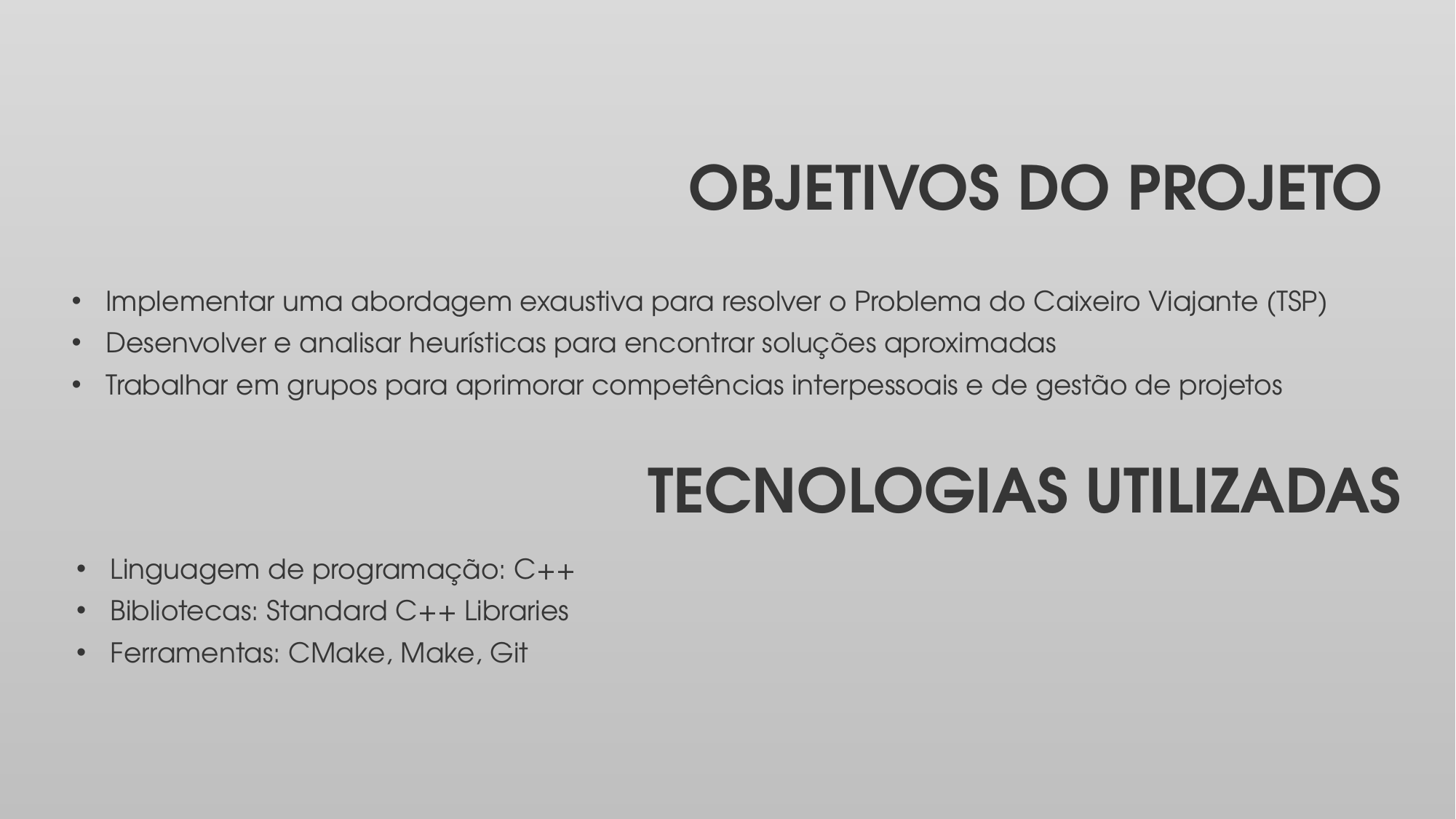

# Objetivos do Projeto
Implementar uma abordagem exaustiva para resolver o Problema do Caixeiro Viajante (TSP)
Desenvolver e analisar heurísticas para encontrar soluções aproximadas
Trabalhar em grupos para aprimorar competências interpessoais e de gestão de projetos
Tecnologias Utilizadas
Linguagem de programação: C++
Bibliotecas: Standard C++ Libraries
Ferramentas: CMake, Make, Git